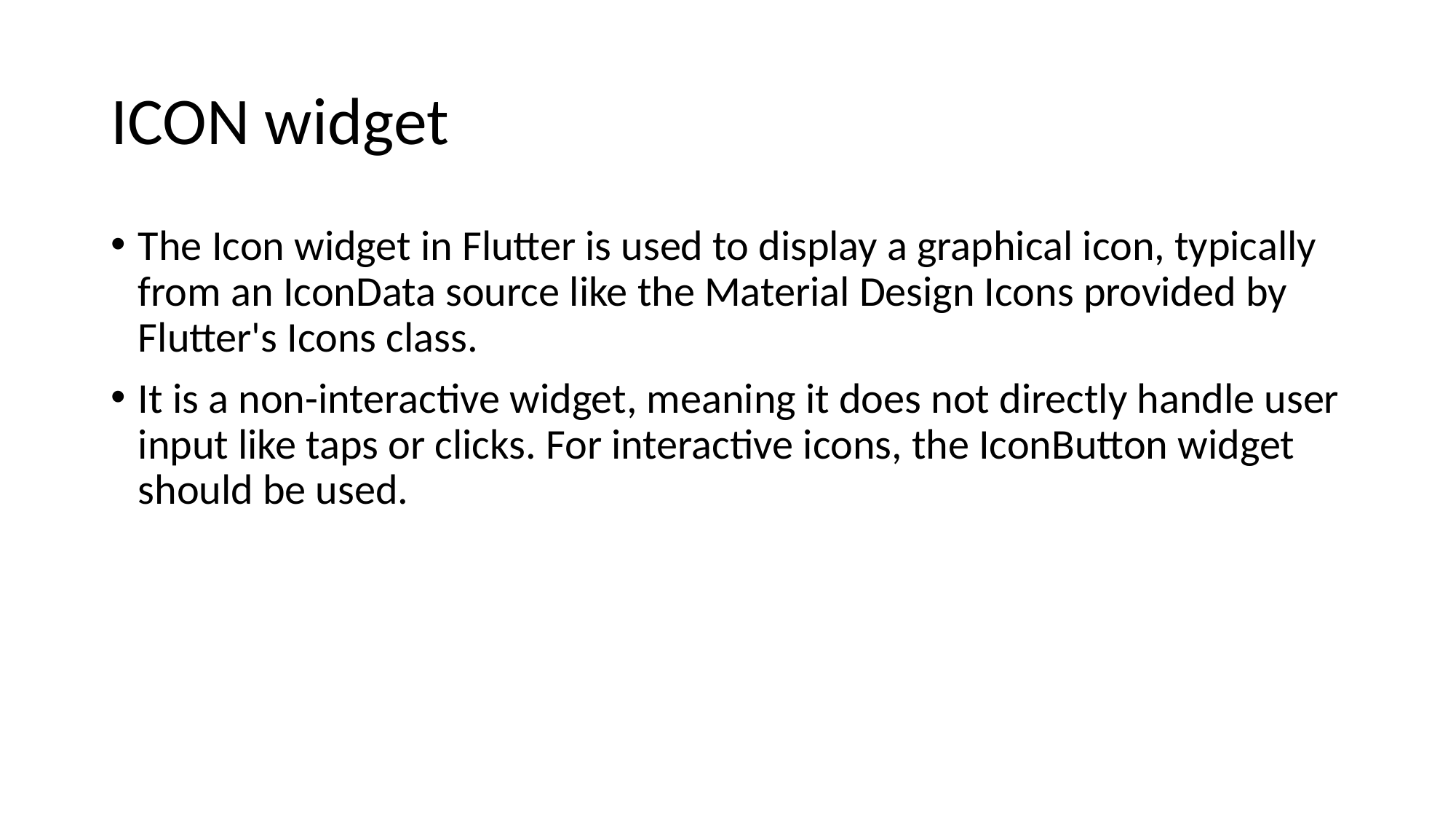

# ICON widget
The Icon widget in Flutter is used to display a graphical icon, typically from an IconData source like the Material Design Icons provided by Flutter's Icons class.
It is a non-interactive widget, meaning it does not directly handle user input like taps or clicks. For interactive icons, the IconButton widget should be used.